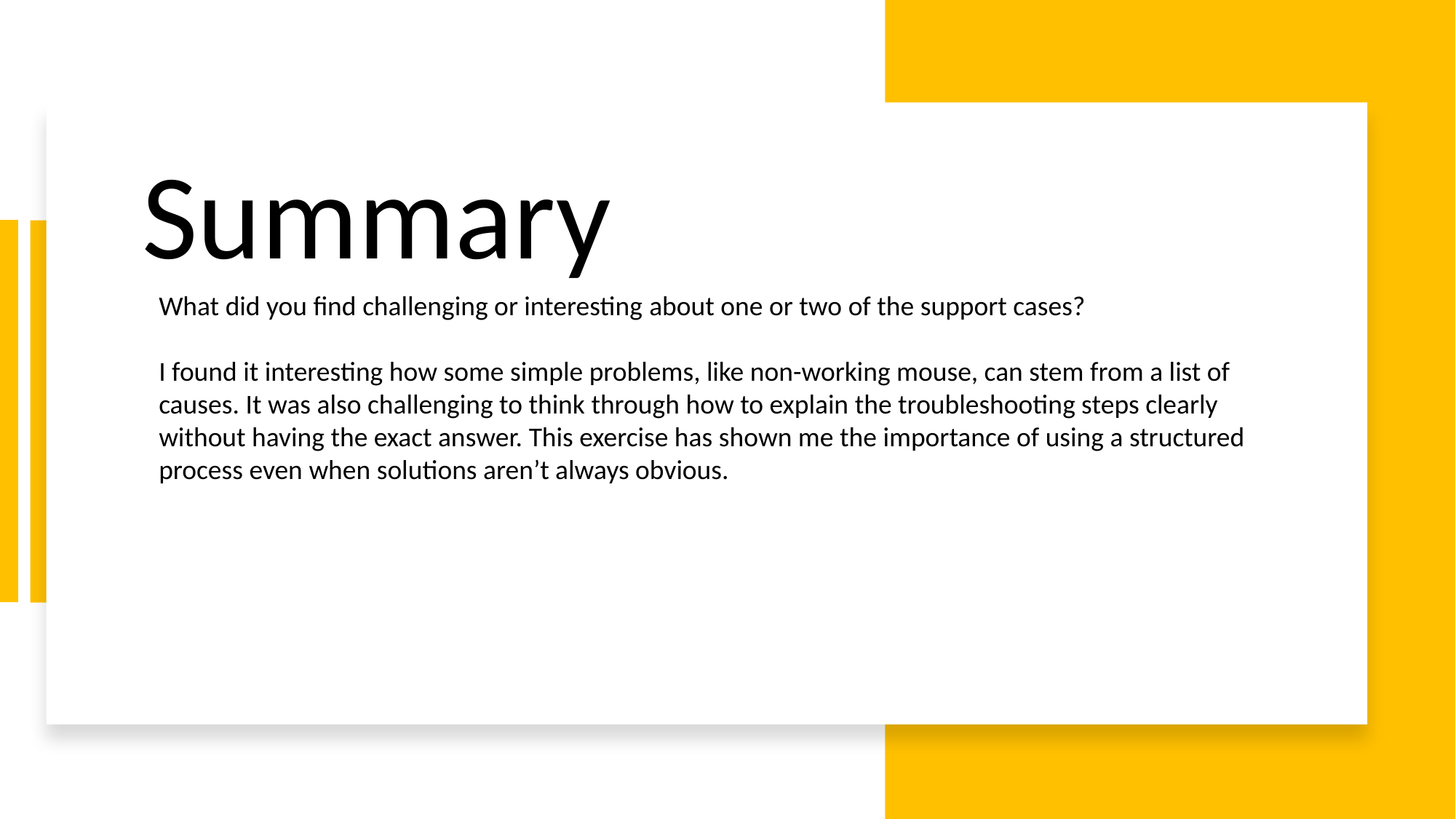

# Summary
What did you find challenging or interesting about one or two of the support cases?

I found it interesting how some simple problems, like non-working mouse, can stem from a list of causes. It was also challenging to think through how to explain the troubleshooting steps clearly without having the exact answer. This exercise has shown me the importance of using a structured process even when solutions aren’t always obvious.